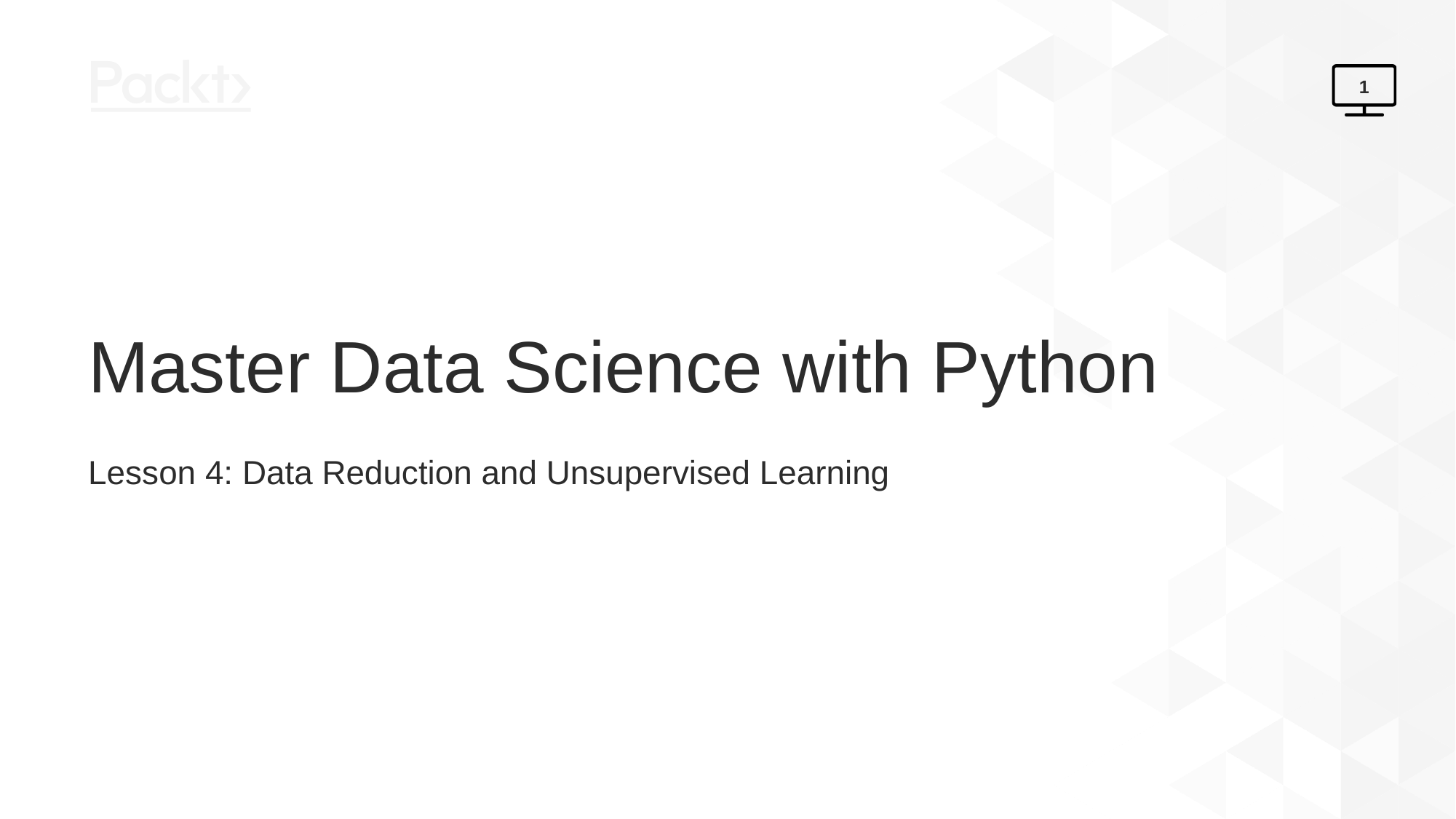

1
# Master Data Science with Python
Lesson 4: Data Reduction and Unsupervised Learning